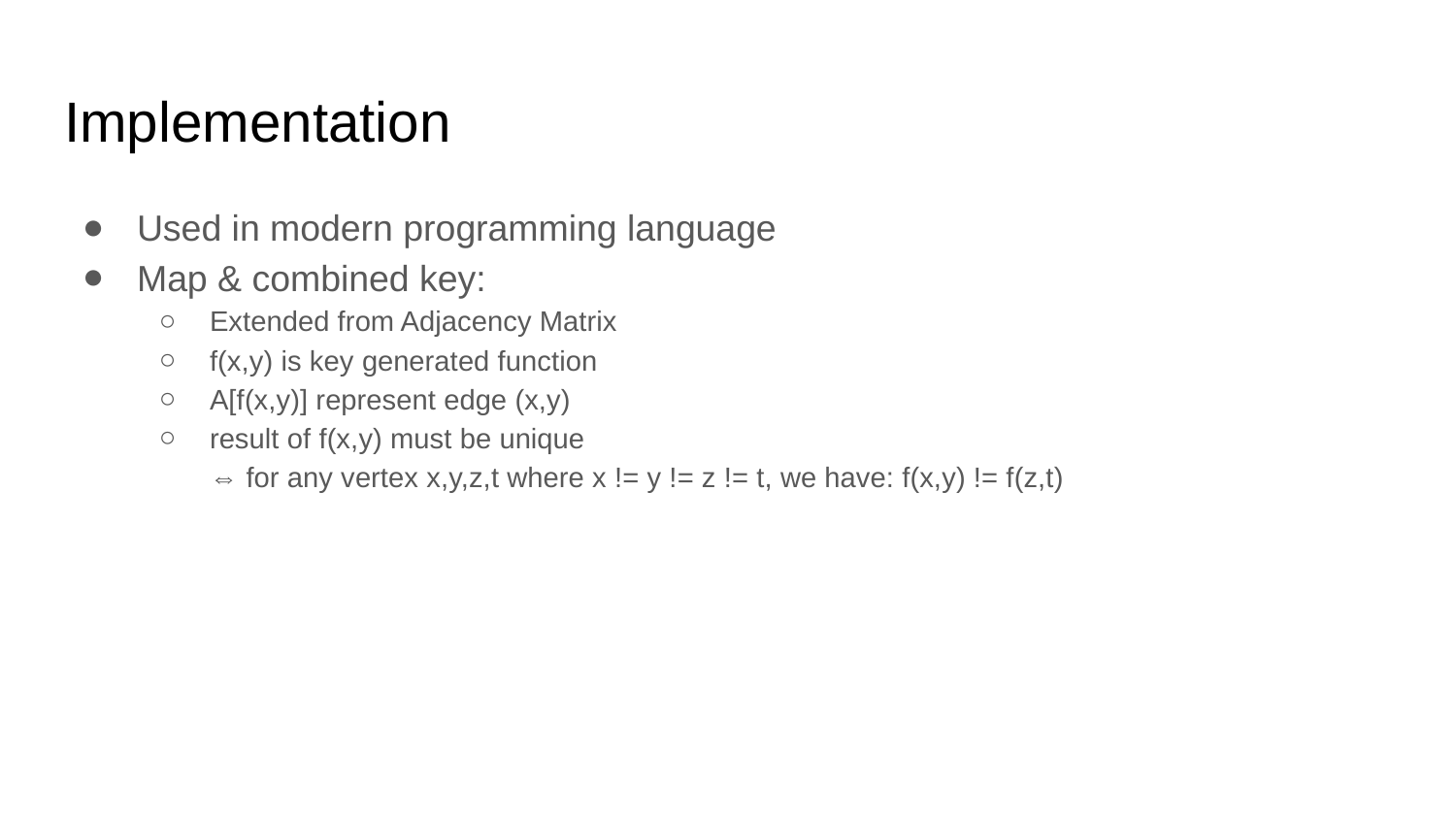

# Implementation
Used in modern programming language
Map & combined key:
Extended from Adjacency Matrix
f(x,y) is key generated function
A[f(x,y)] represent edge (x,y)
result of f(x,y) must be unique
⇔ for any vertex x,y,z,t where x != y != z != t, we have: f(x,y) != f(z,t)